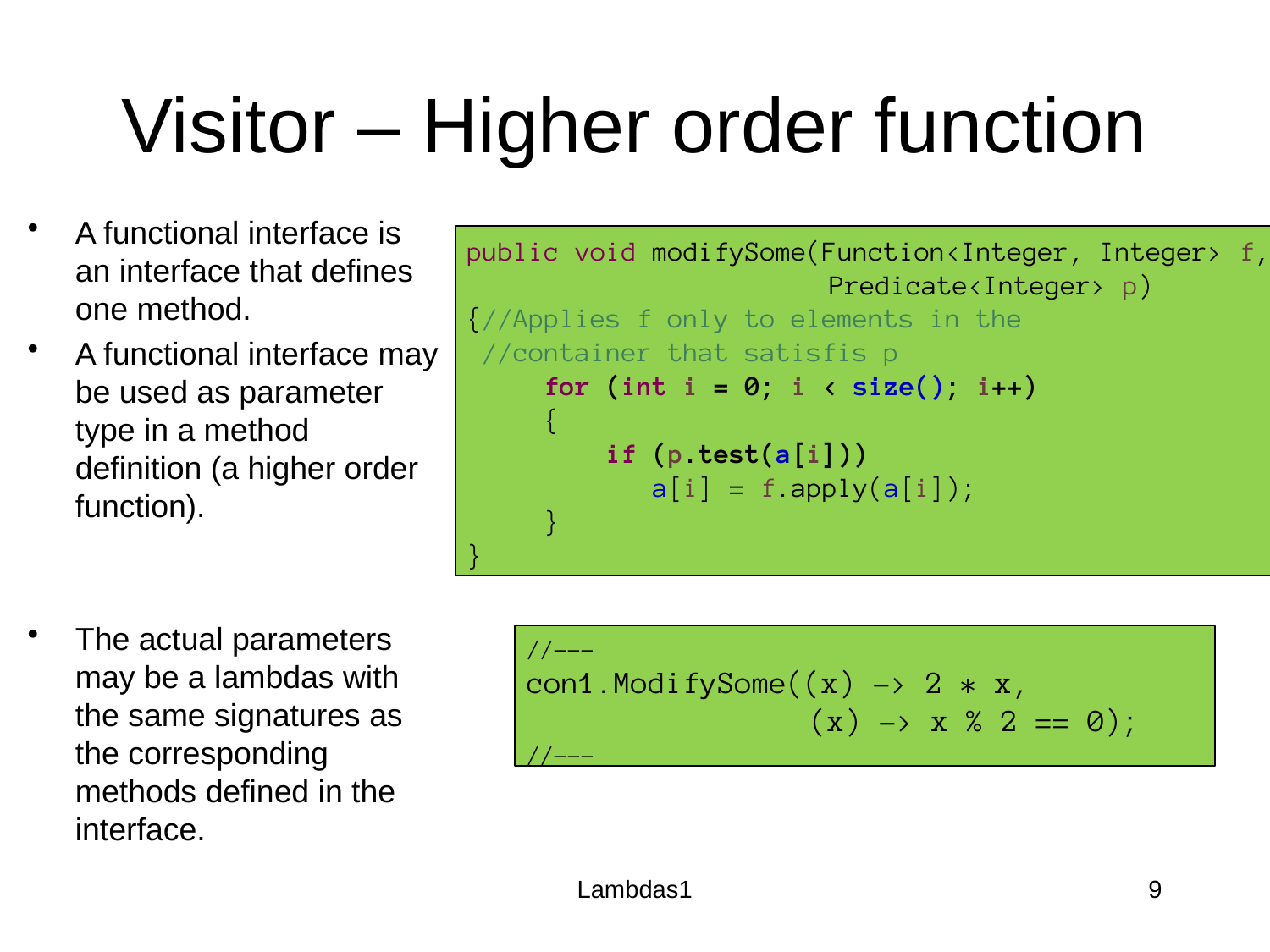

Visitor – Higher order function
A functional interface is an interface that defines one method.
A functional interface may be used as parameter type in a method definition (a higher order function).

The actual parameters may be a lambdas with the same signatures as the corresponding methods defined in the interface.

public void modifySome(Function<Integer, Integer> f,
		       Predicate<Integer> p)
{//Applies f only to elements in the
 //container that satisfis p
     for (int i = 0; i < size(); i++)
     {
         if (p.test(a[i]))
            a[i] = f.apply(a[i]);
     }
}
//---
con1.ModifySome((x) -> 2 * x,
	         (x) -> x % 2 == 0);
//---
Lambdas1
9